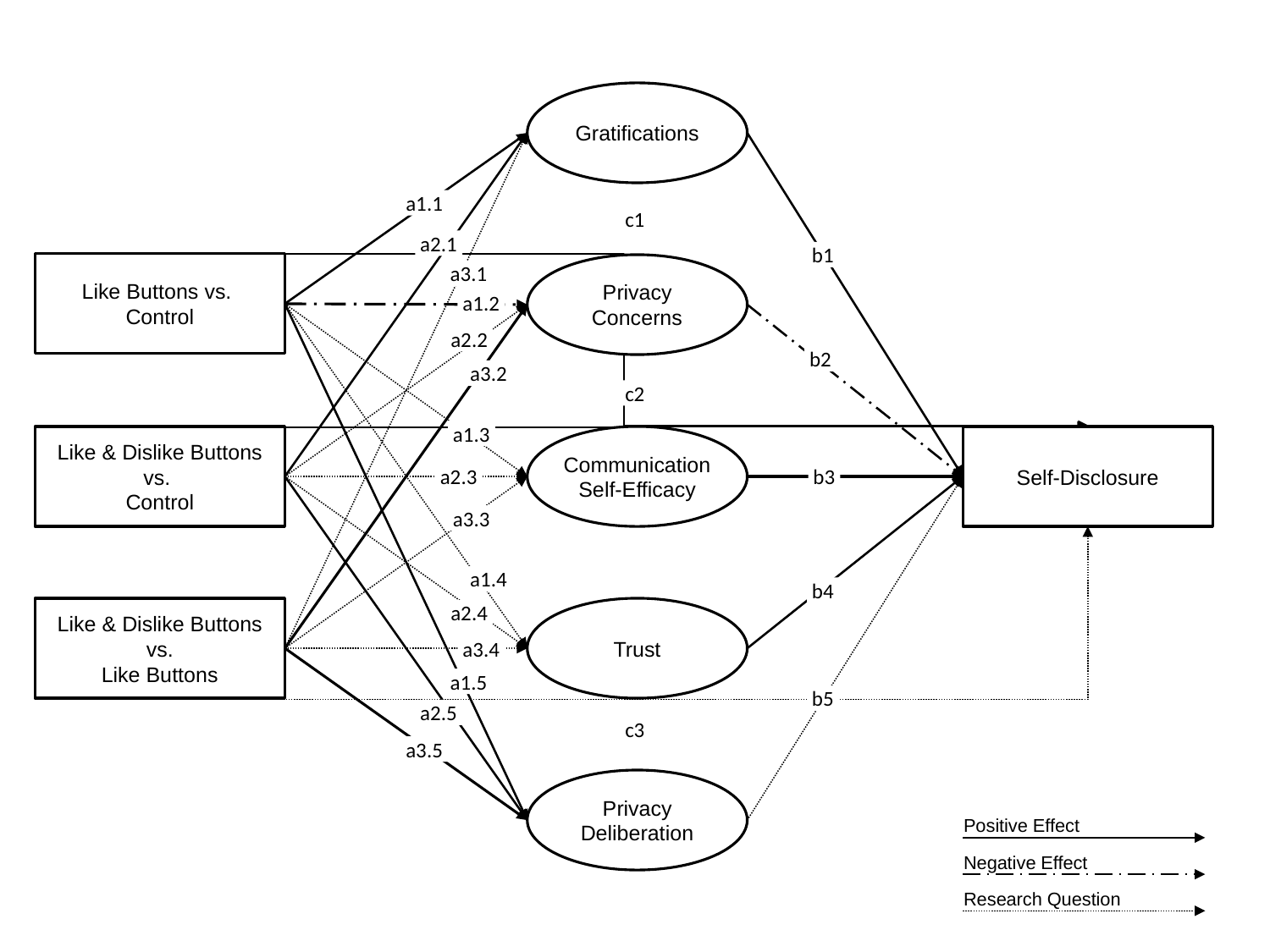

Gratifications
a1.1
c1
a2.1
b1
Like Buttons vs.
Control
Privacy Concerns
a3.1
a1.2
a2.2
b2
a3.2
c2
a1.3
Like & Dislike Buttons vs.
Control
Communication Self-Efficacy
Self-Disclosure
a2.3
b3
a3.3
a1.4
b4
Trust
Like & Dislike Buttons
vs.
Like Buttons
a2.4
a3.4
a1.5
b5
a2.5
c3
a3.5
Privacy Deliberation
Positive Effect
H5
Negative Effect
Research Question